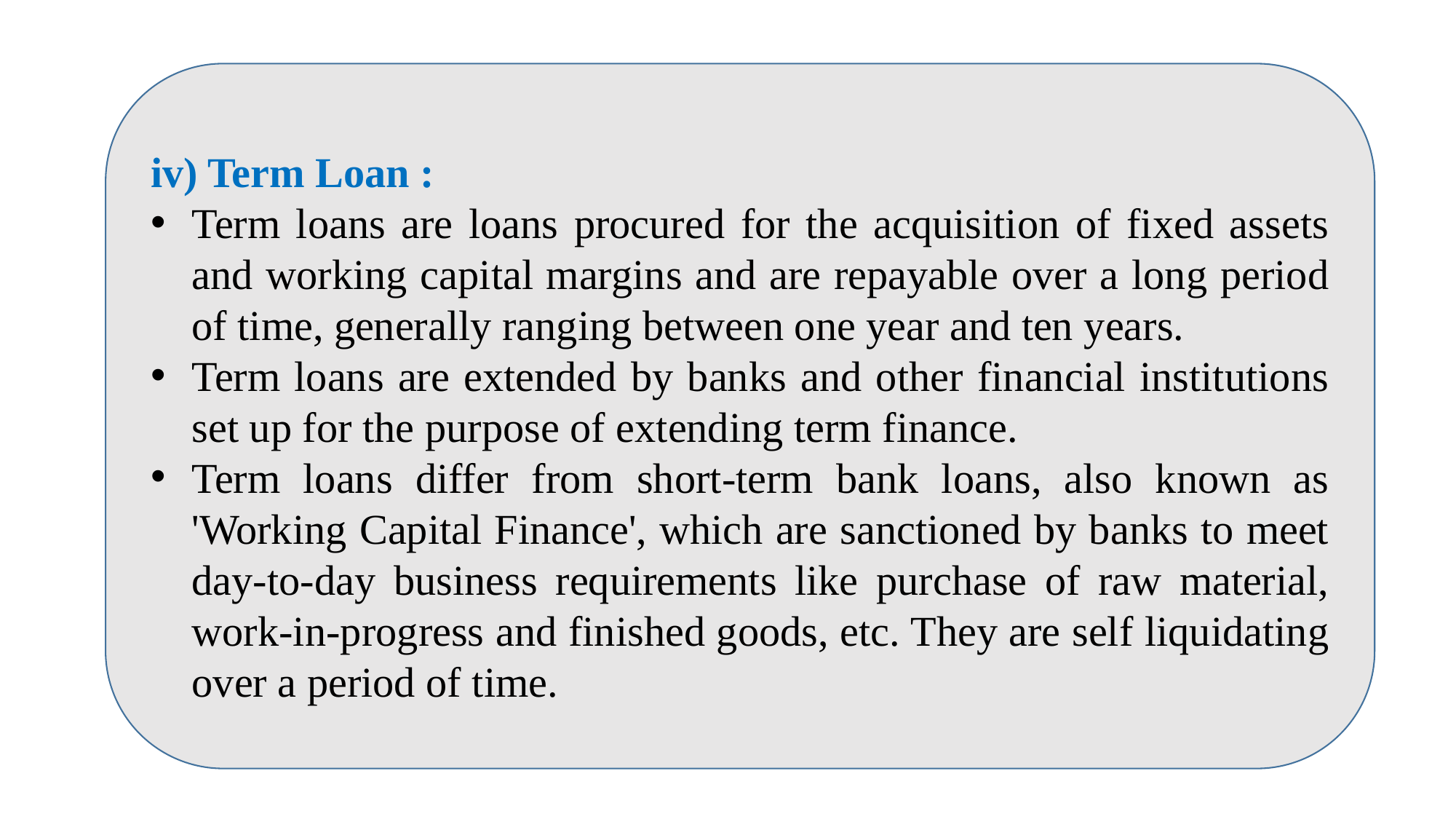

iv) Term Loan :
Term loans are loans procured for the acquisition of fixed assets and working capital margins and are repayable over a long period of time, generally ranging between one year and ten years.
Term loans are extended by banks and other financial institutions set up for the purpose of extending term finance.
Term loans differ from short-term bank loans, also known as 'Working Capital Finance', which are sanctioned by banks to meet day-to-day business requirements like purchase of raw material, work-in-progress and finished goods, etc. They are self liquidating over a period of time.